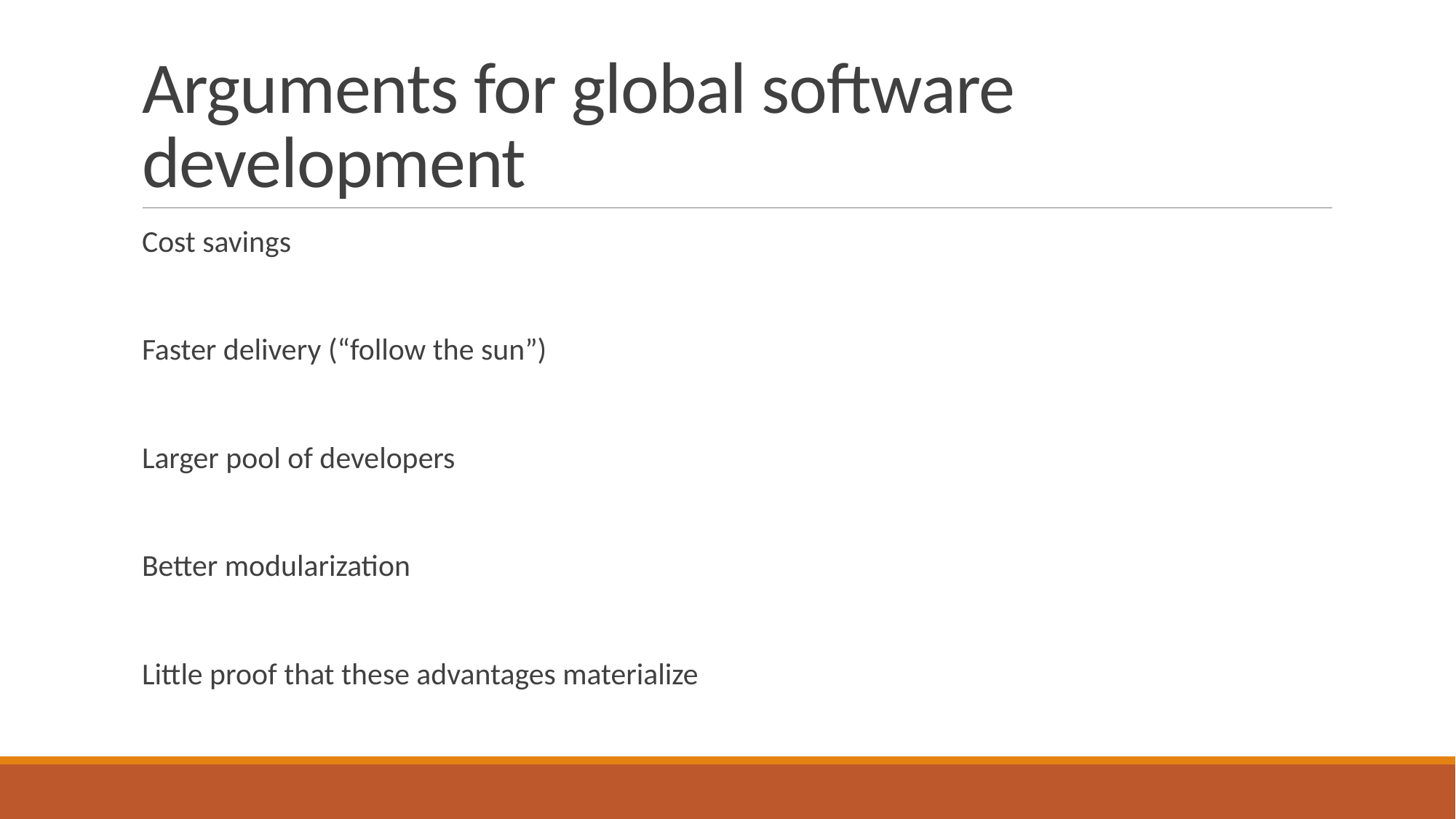

# Arguments for global software development
Cost savings

Faster delivery (“follow the sun”)

Larger pool of developers

Better modularization

Little proof that these advantages materialize